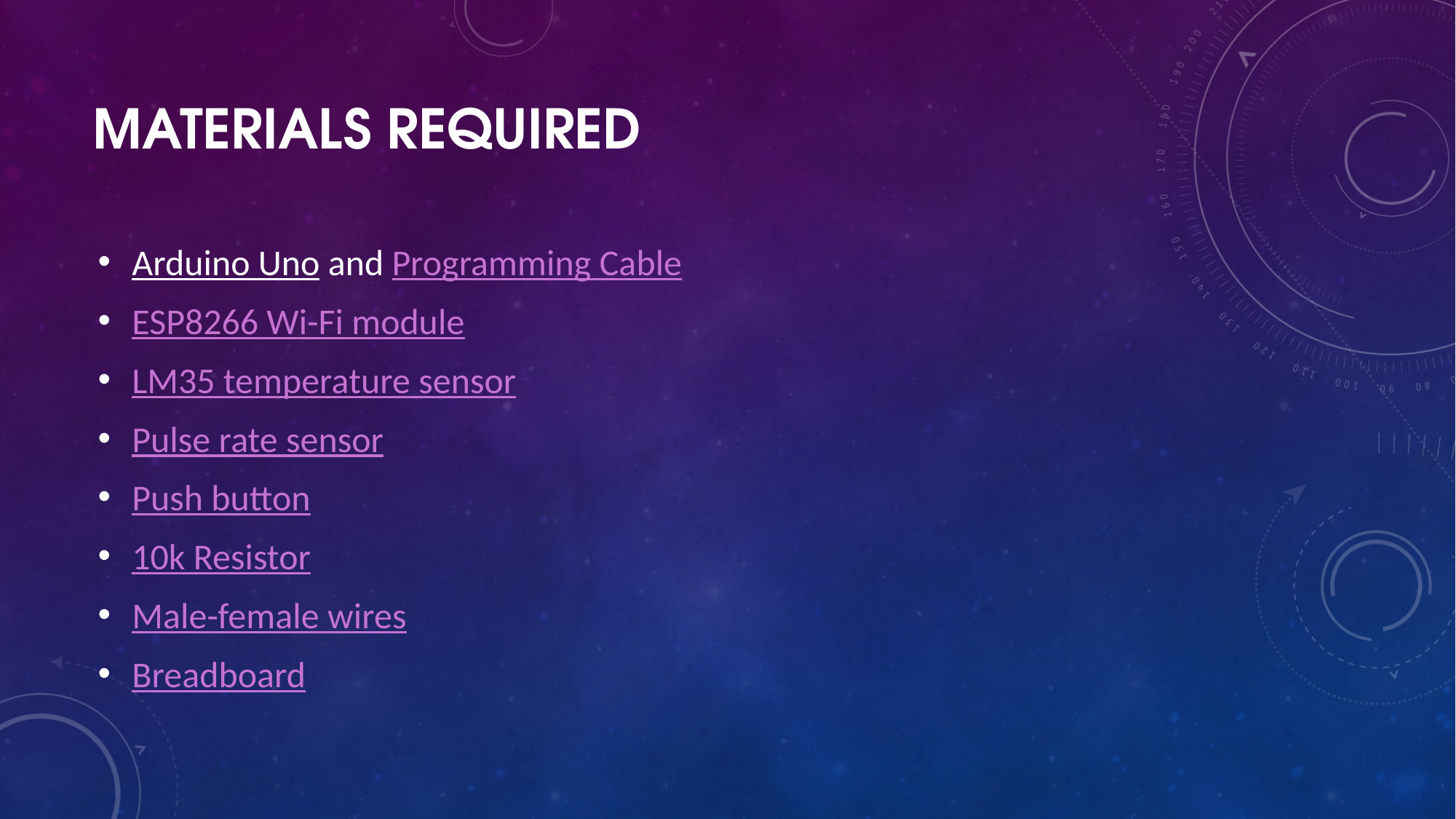

# Materials required

Arduino Uno and Programming Cable
ESP8266 Wi-Fi module
LM35 temperature sensor
Pulse rate sensor
Push button
10k Resistor
Male-female wires
Breadboard